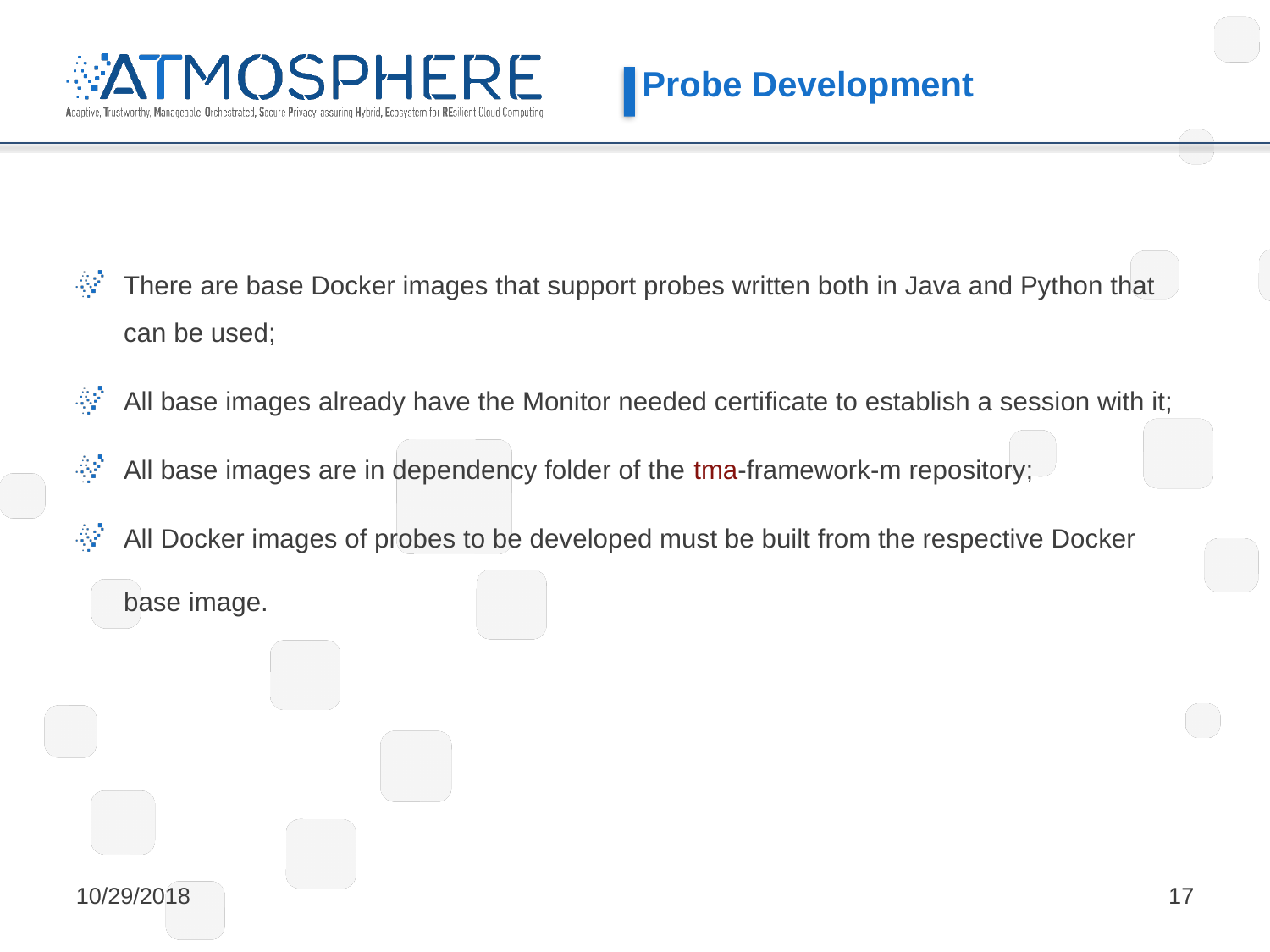

# Probe Development
There are base Docker images that support probes written both in Java and Python that can be used;
All base images already have the Monitor needed certificate to establish a session with it;
All base images are in dependency folder of the tma-framework-m repository;
All Docker images of probes to be developed must be built from the respective Docker base image.
10/29/2018
17